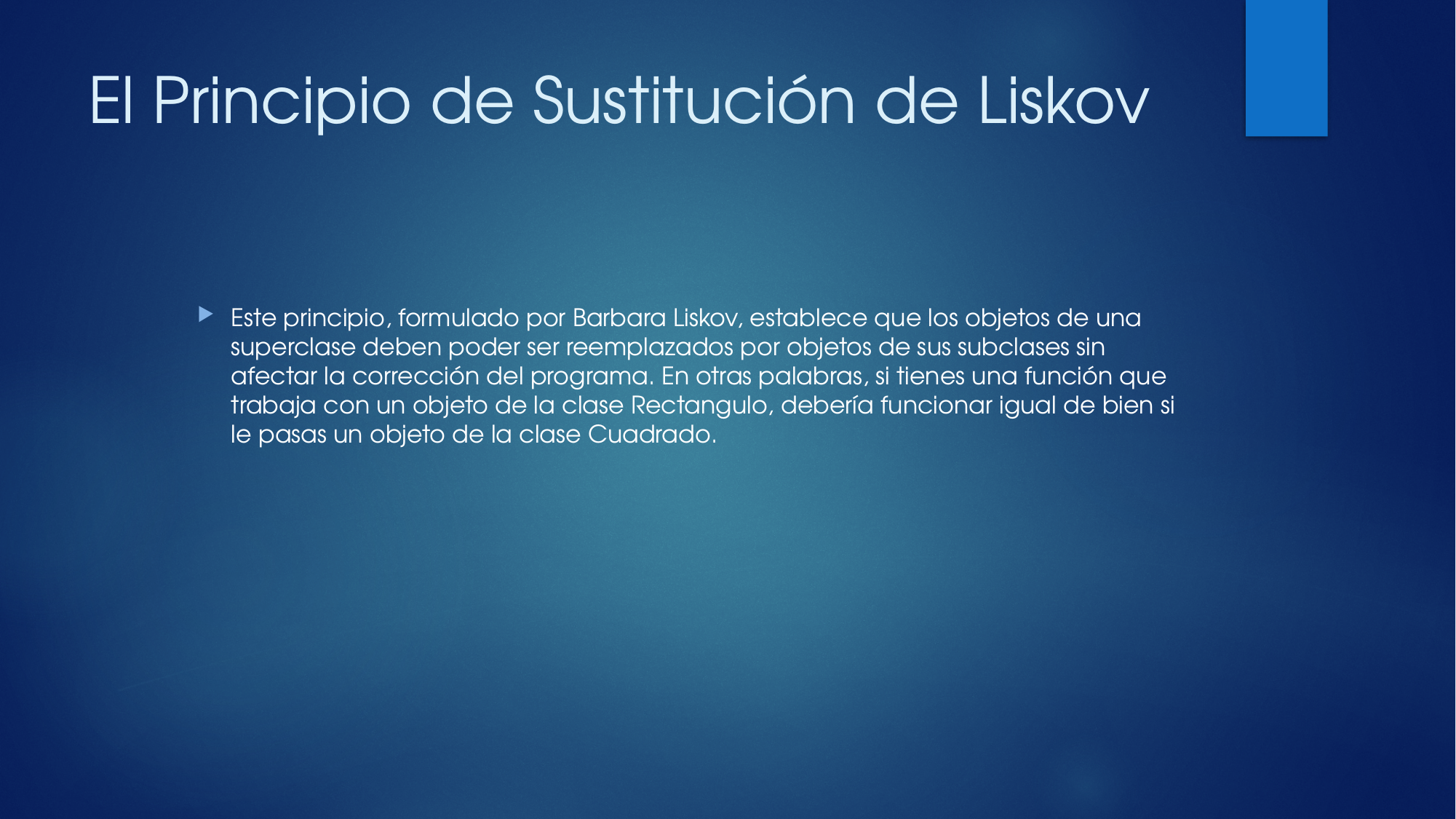

# El Principio de Sustitución de Liskov

Este principio, formulado por Barbara Liskov, establece que los objetos de una superclase deben poder ser reemplazados por objetos de sus subclases sin afectar la corrección del programa. En otras palabras, si tienes una función que trabaja con un objeto de la clase Rectangulo, debería funcionar igual de bien si le pasas un objeto de la clase Cuadrado.